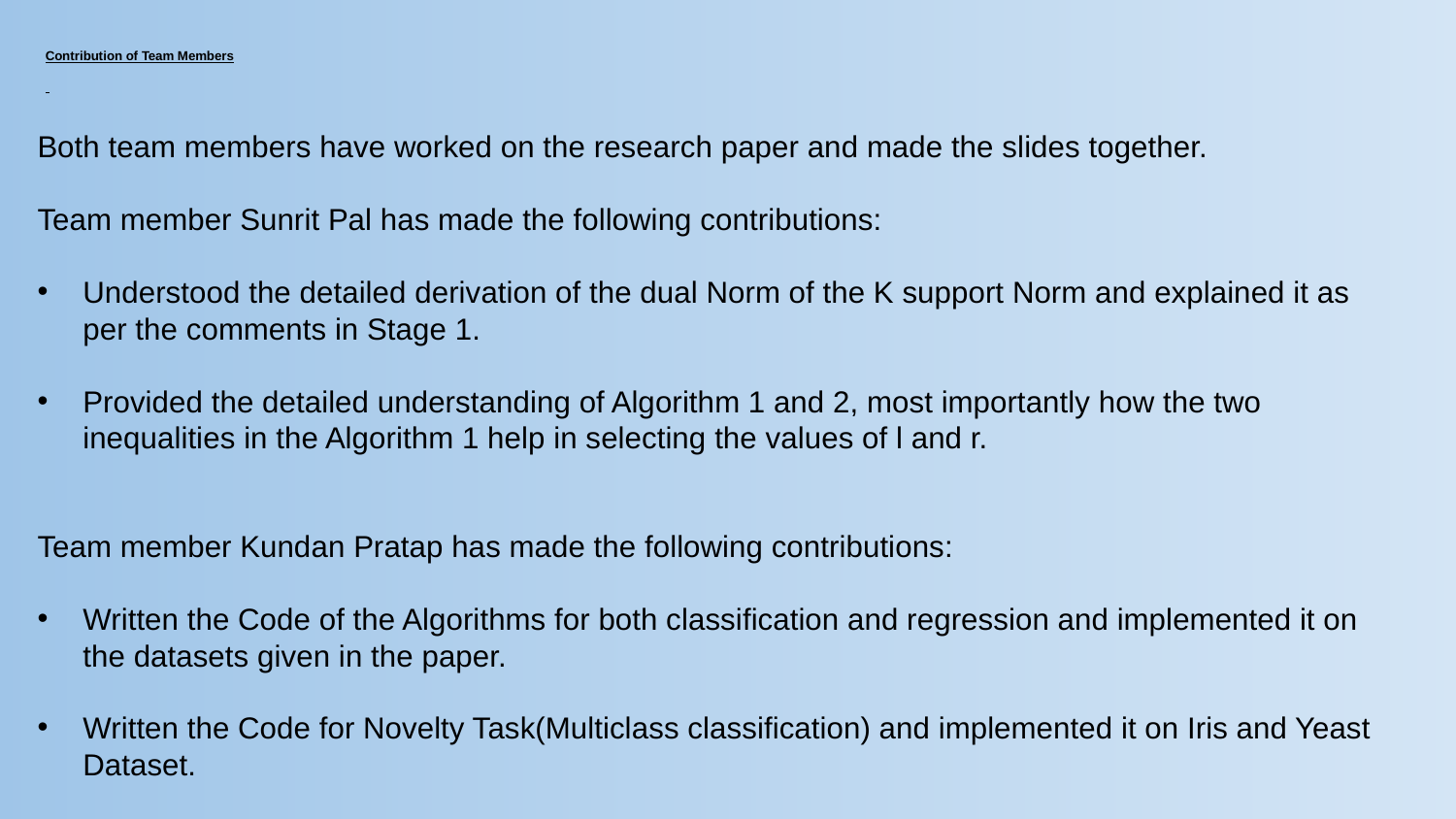

# Contribution of Team Members
Both team members have worked on the research paper and made the slides together.

Team member Sunrit Pal has made the following contributions:

Understood the detailed derivation of the dual Norm of the K support Norm and explained it as per the comments in Stage 1.

Provided the detailed understanding of Algorithm 1 and 2, most importantly how the two inequalities in the Algorithm 1 help in selecting the values of l and r.

Team member Kundan Pratap has made the following contributions:

Written the Code of the Algorithms for both classification and regression and implemented it on the datasets given in the paper.

Written the Code for Novelty Task(Multiclass classification) and implemented it on Iris and Yeast Dataset.